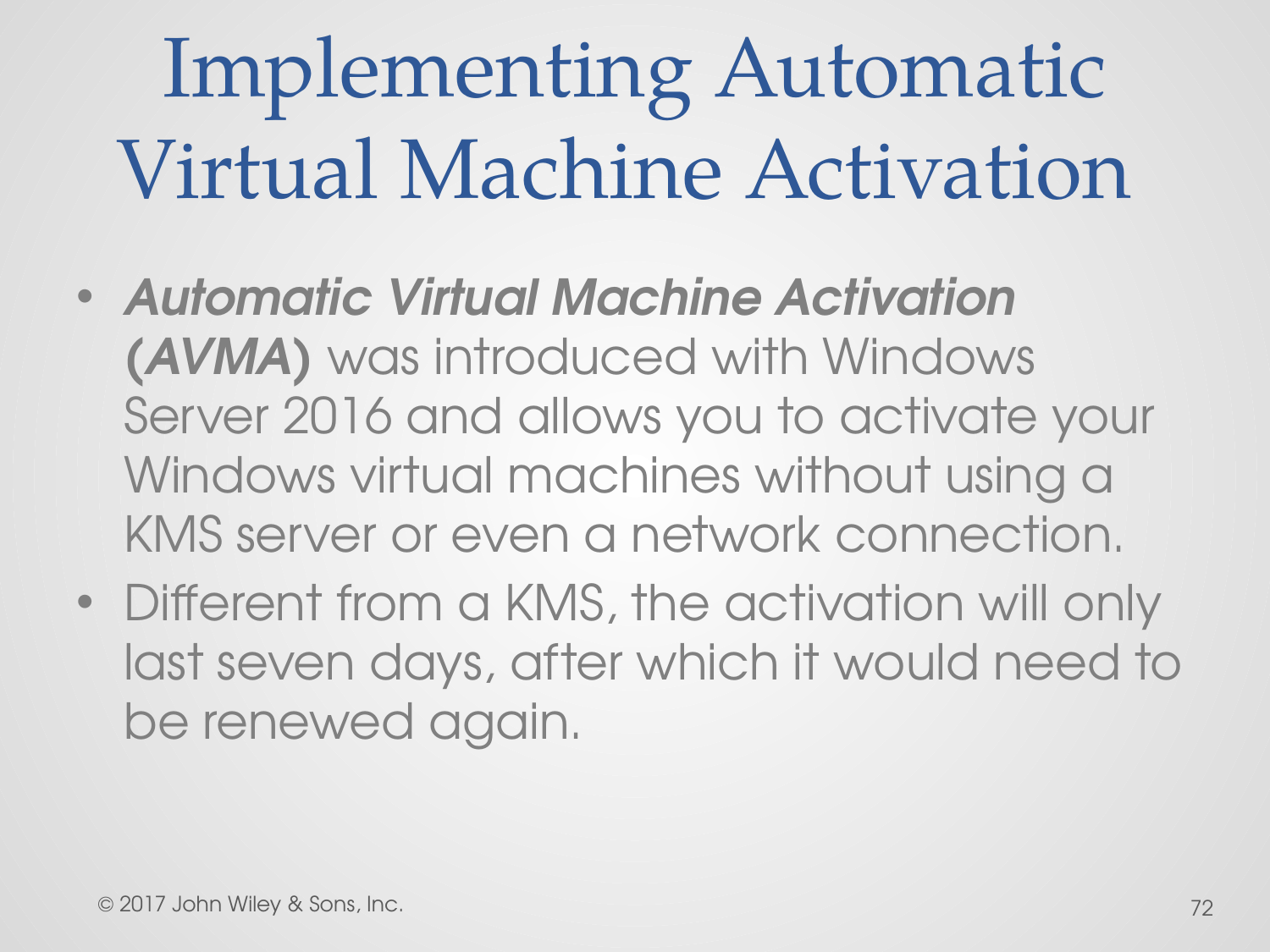

# Implementing Automatic Virtual Machine Activation
Automatic Virtual Machine Activation (AVMA) was introduced with Windows Server 2016 and allows you to activate your Windows virtual machines without using a KMS server or even a network connection.
Different from a KMS, the activation will only last seven days, after which it would need to be renewed again.
© 2017 John Wiley & Sons, Inc.
72